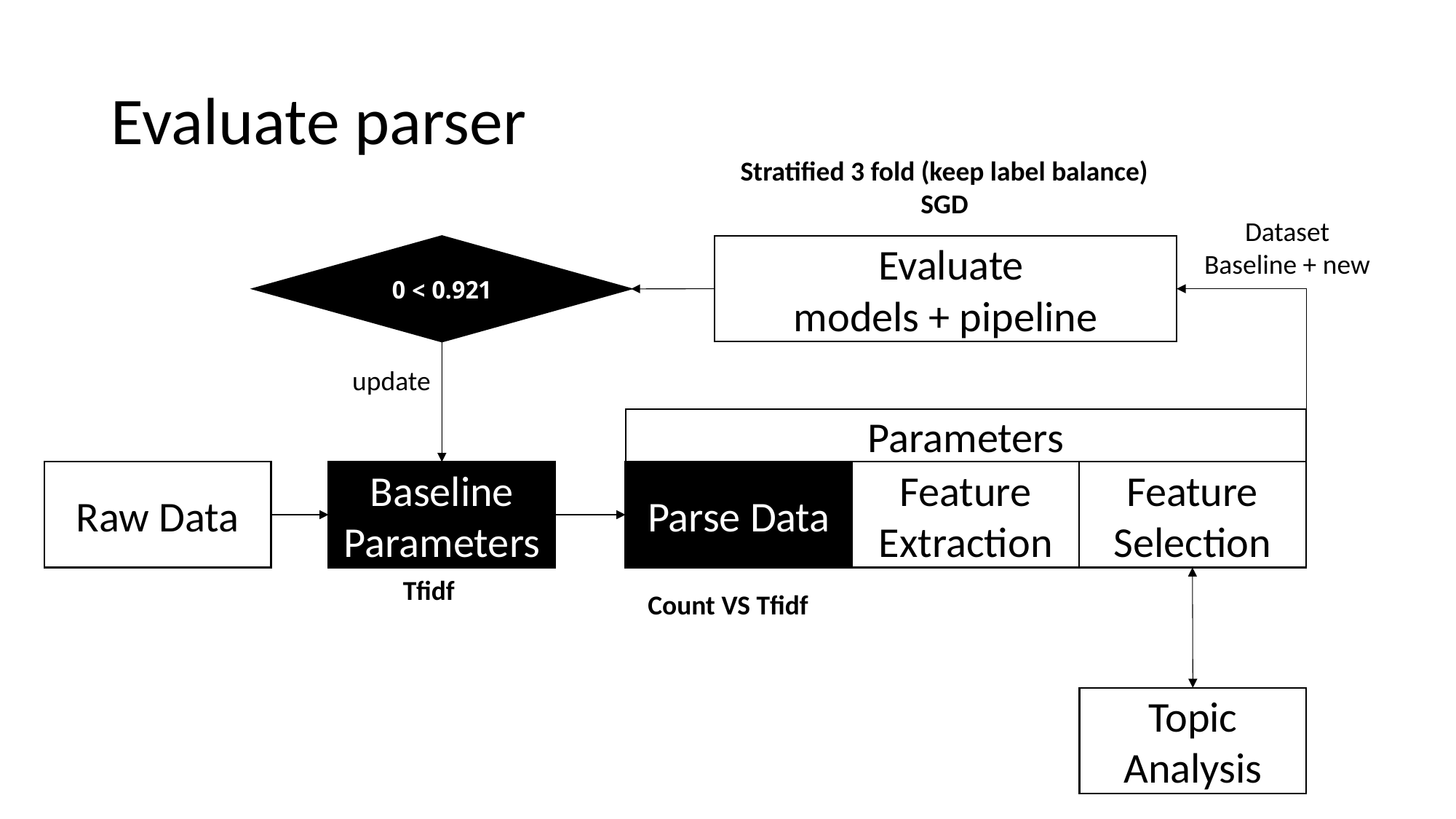

# Evaluate parser
Stratified 3 fold (keep label balance)
SGD
Dataset
Baseline + new
Evaluate
models + pipeline
0.921 > 0
update
Parameters
Baseline Parameters
Feature Extraction
Feature Selection
Raw Data
Parse Data
Tfidf
Count VS Tfidf
Topic Analysis